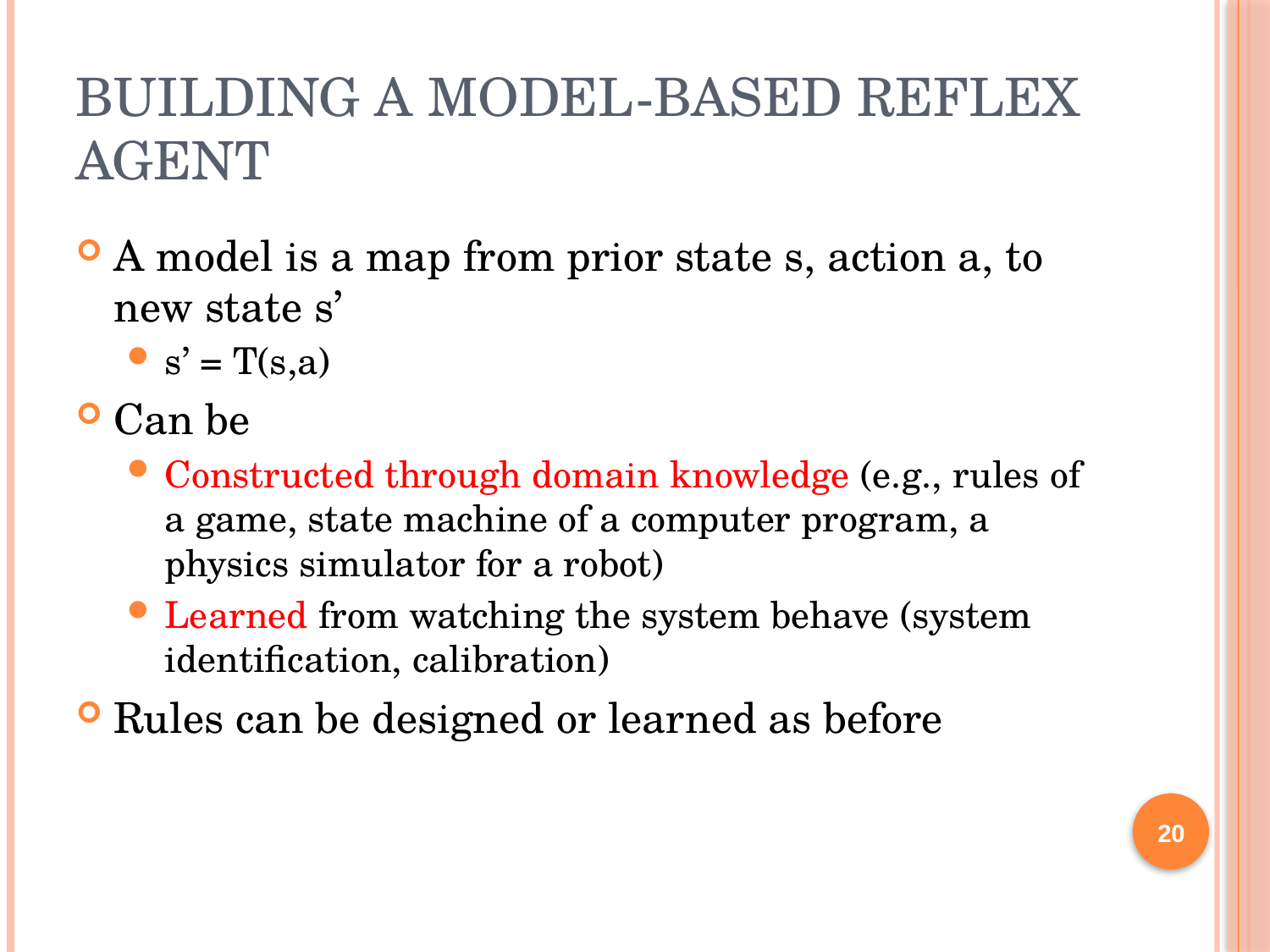

# Building a Model-based Reflex Agent
A model is a map from prior state s, action a, to new state s’
s’ = T(s,a)
Can be
Constructed through domain knowledge (e.g., rules of a game, state machine of a computer program, a physics simulator for a robot)
Learned from watching the system behave (system identification, calibration)
Rules can be designed or learned as before

20